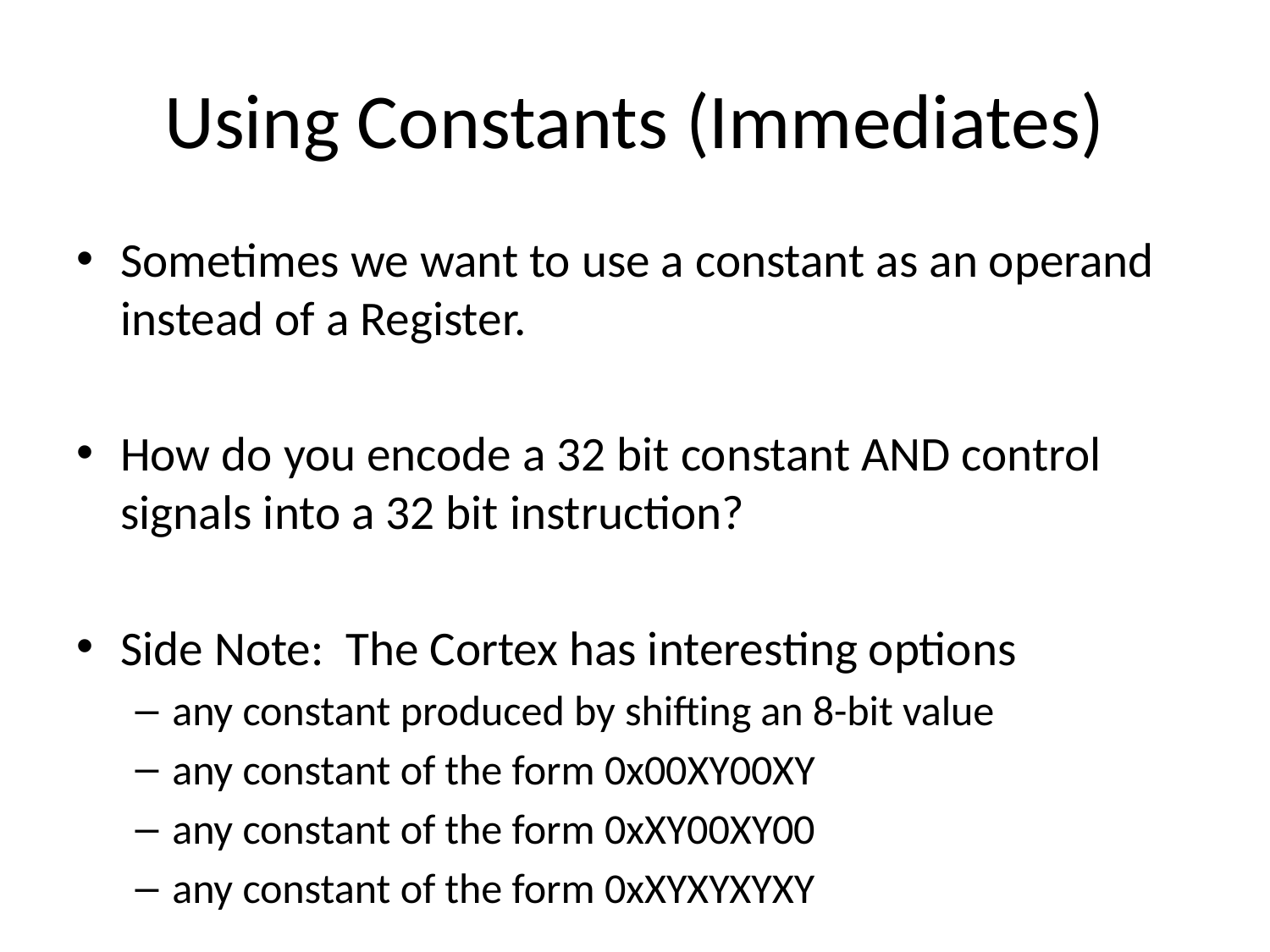

# Using Constants (Immediates)
Sometimes we want to use a constant as an operand instead of a Register.

How do you encode a 32 bit constant AND control signals into a 32 bit instruction?

Side Note:  The Cortex has interesting options
any constant produced by shifting an 8-bit value
any constant of the form 0x00XY00XY
any constant of the form 0xXY00XY00
any constant of the form 0xXYXYXYXY